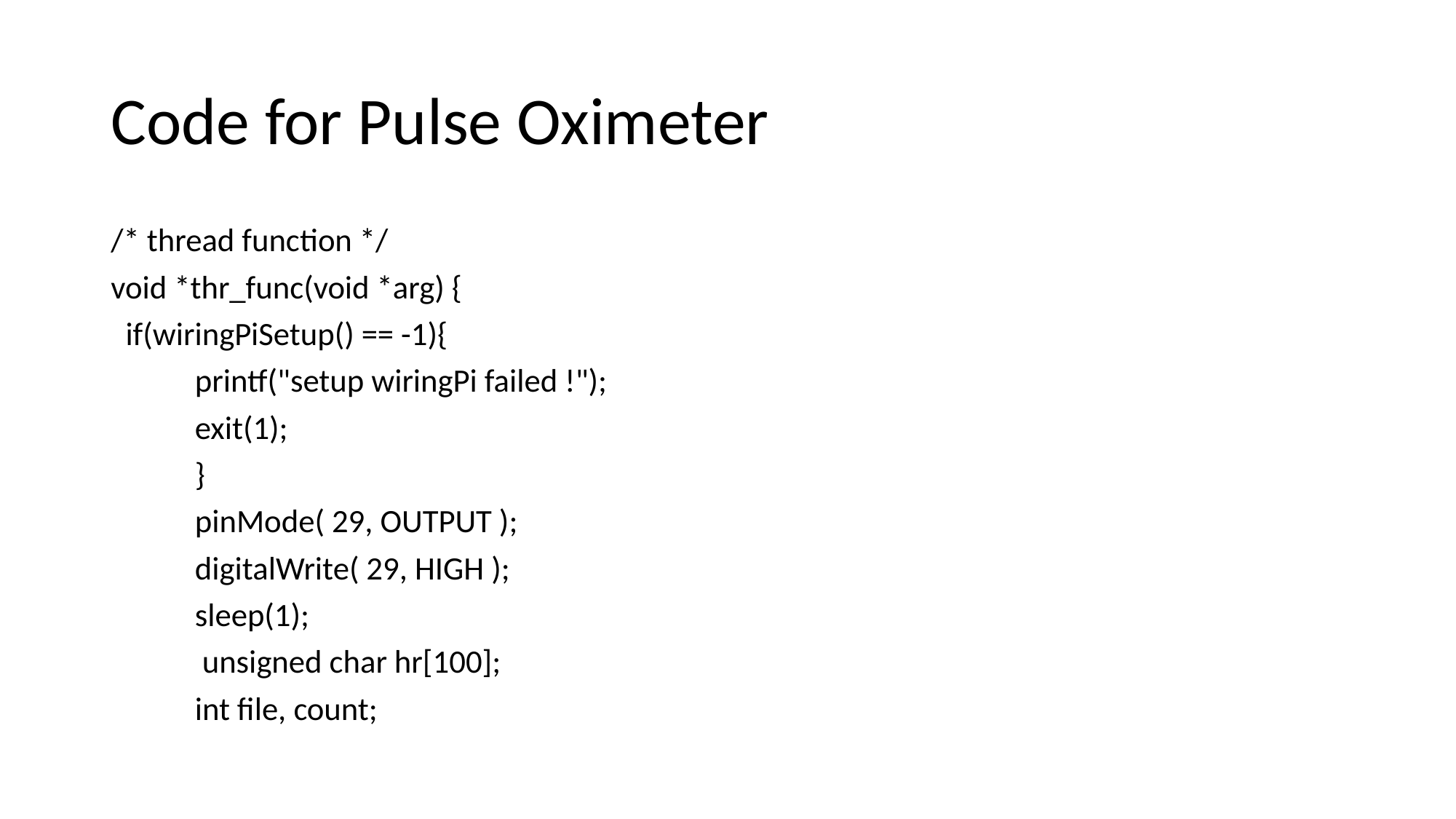

# Code for Pulse Oximeter
/* thread function */
void *thr_func(void *arg) {
  if(wiringPiSetup() == -1){
		printf("setup wiringPi failed !");
		exit(1);
	}
	pinMode( 29, OUTPUT );
	digitalWrite( 29, HIGH );
	sleep(1);
	 unsigned char hr[100];
	int file, count;